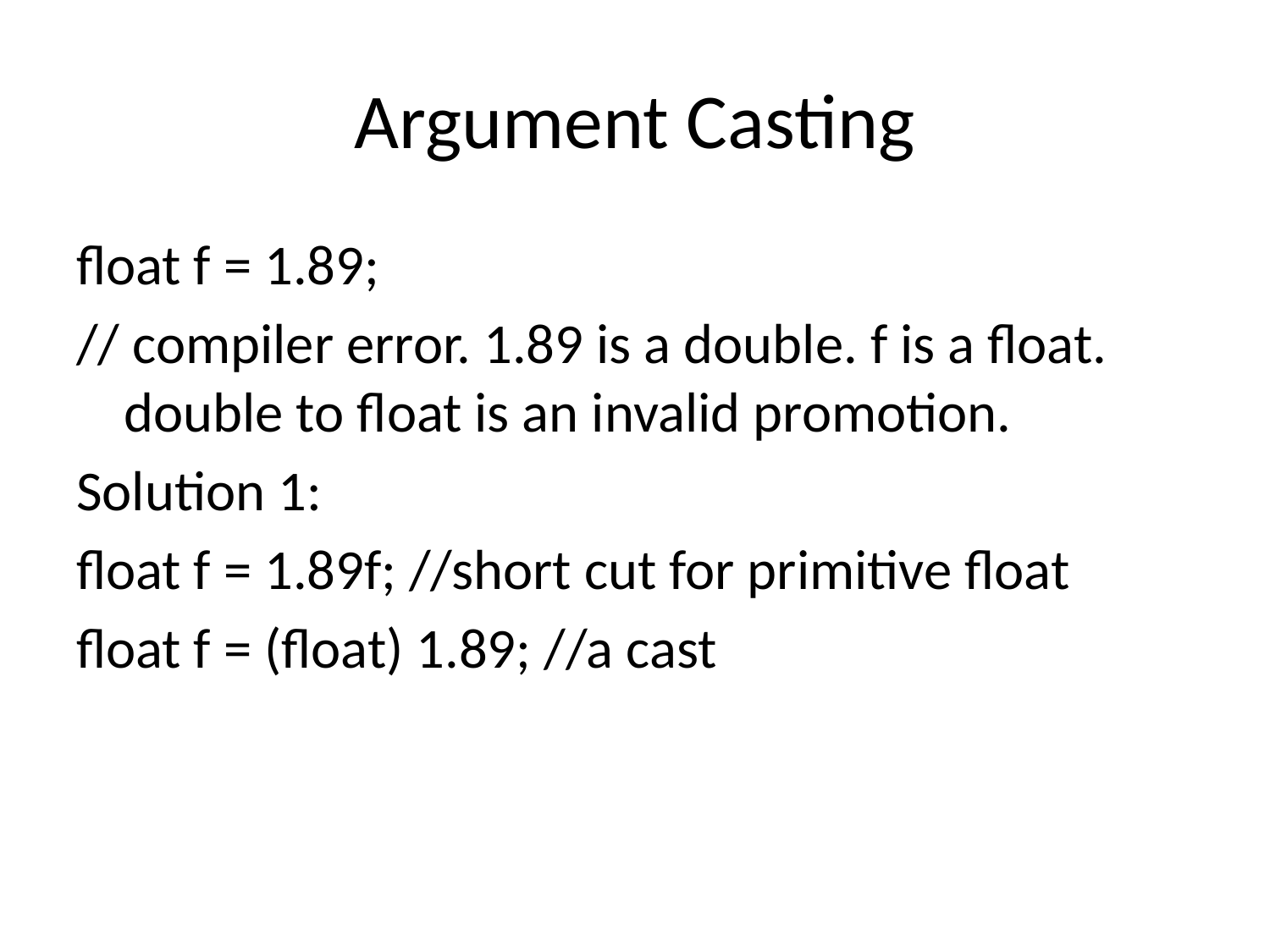

# Argument Casting
float f = 1.89;
// compiler error. 1.89 is a double. f is a float. double to float is an invalid promotion.
Solution 1:
float f = 1.89f; //short cut for primitive float
float f = (float) 1.89; //a cast